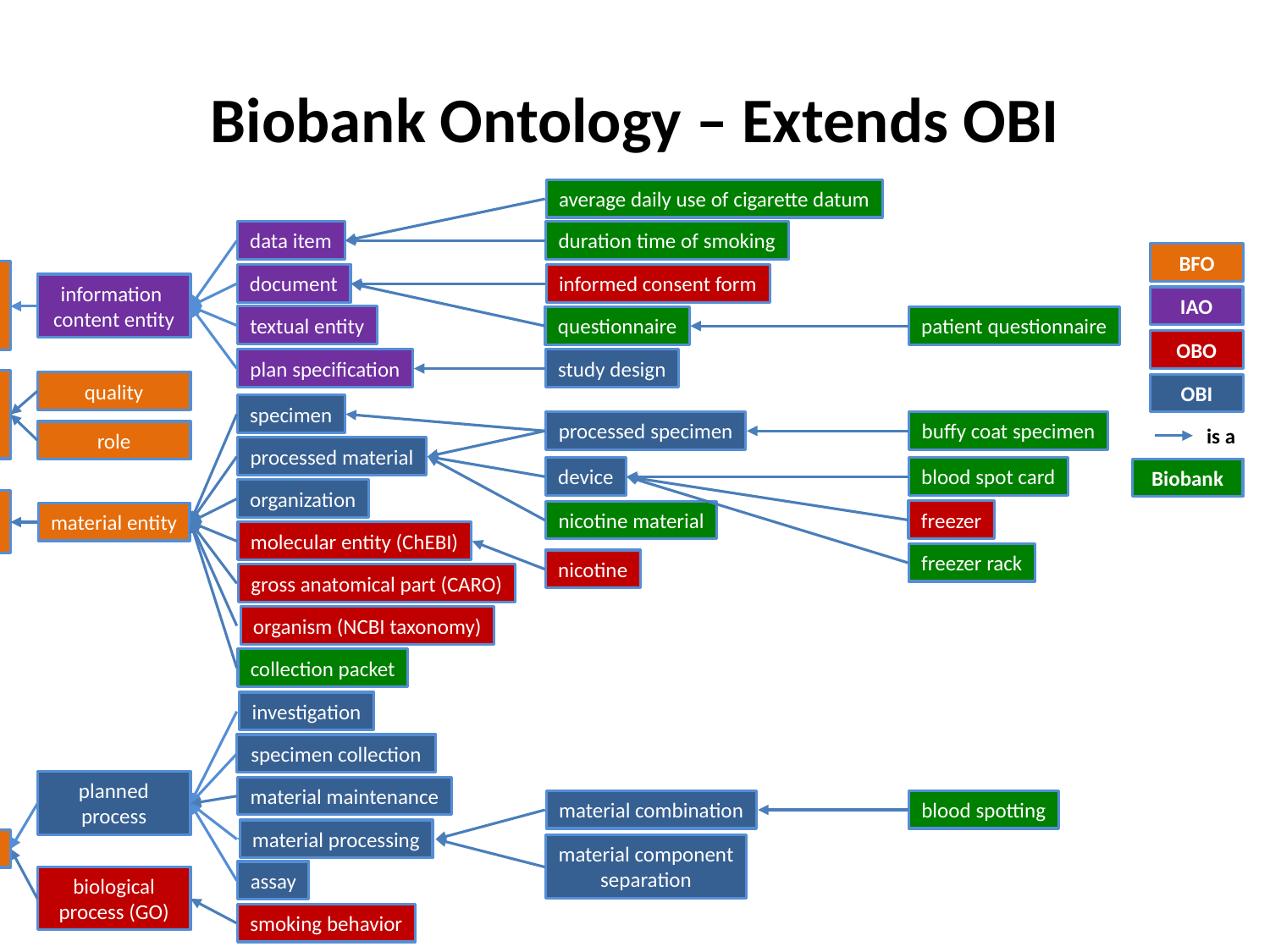

# Biobank Ontology – Extends OBI
average daily use of cigarette datum
data item
duration time of smoking
BFO
IAO
OBO
OBI
is a
Biobank
generically
dependent
continuant
document
informed consent form
information
content entity
textual entity
questionnaire
patient questionnaire
plan specification
study design
specifically
dependent
continuant
specimen
processed specimen
buffy coat specimen
processed material
device
blood spot card
organization
independent
continuant
freezer
nicotine material
material entity
molecular entity (ChEBI)
freezer rack
nicotine
gross anatomical part (CARO)
organism (NCBI taxonomy)
collection packet
investigation
specimen collection
planned
process
material maintenance
material combination
blood spotting
material processing
process
material component
separation
assay
biological
process (GO)
smoking behavior
quality
role
continuant
entity
occurrent